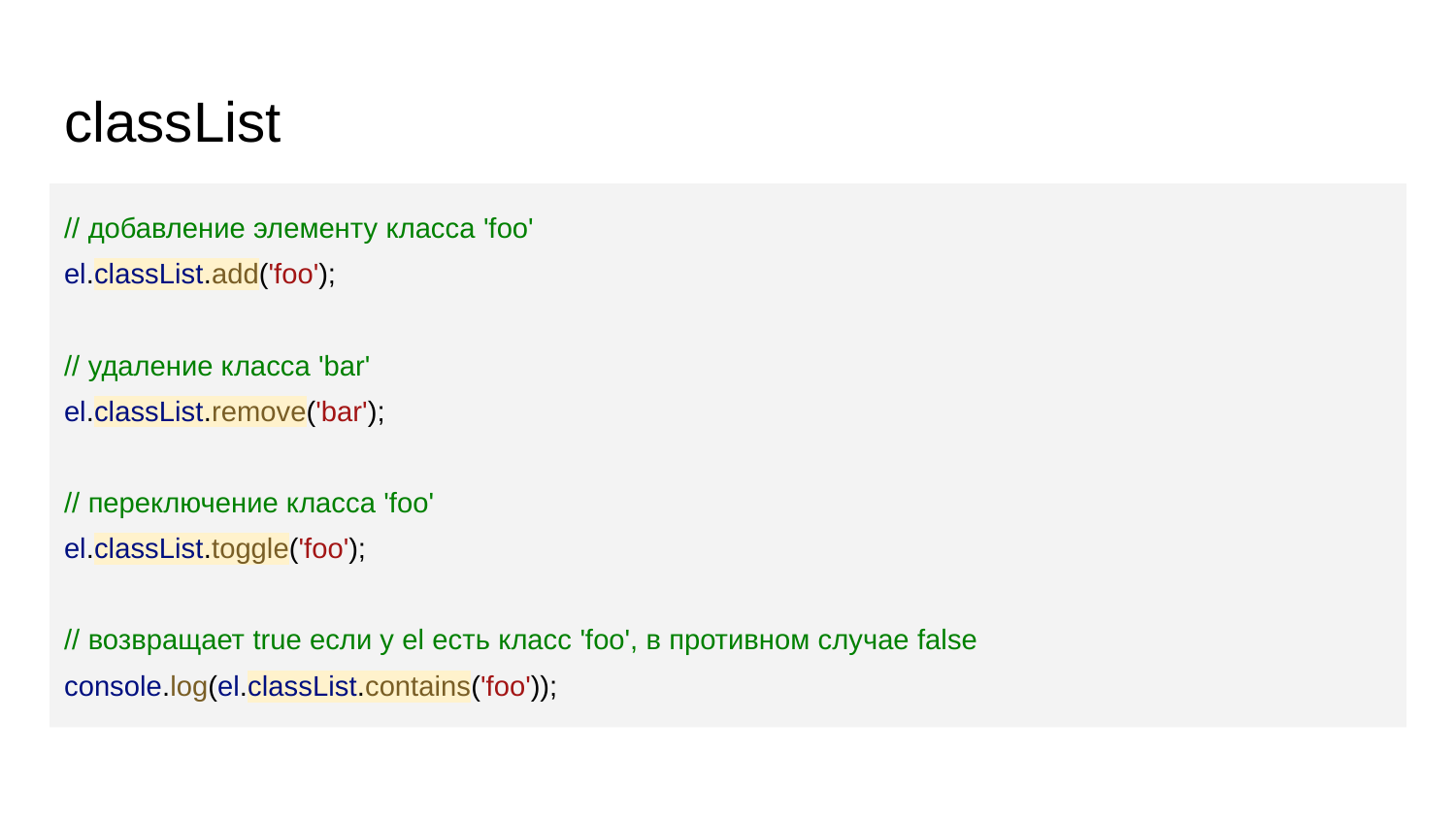

# classList
// добавление элементу класса 'foo'
el.classList.add('foo');

// удаление класса 'bar'
el.classList.remove('bar');

// переключение класса 'foo'
el.classList.toggle('foo');

// возвращает true если у el есть класс 'foo', в противном случае false
console.log(el.classList.contains('foo'));